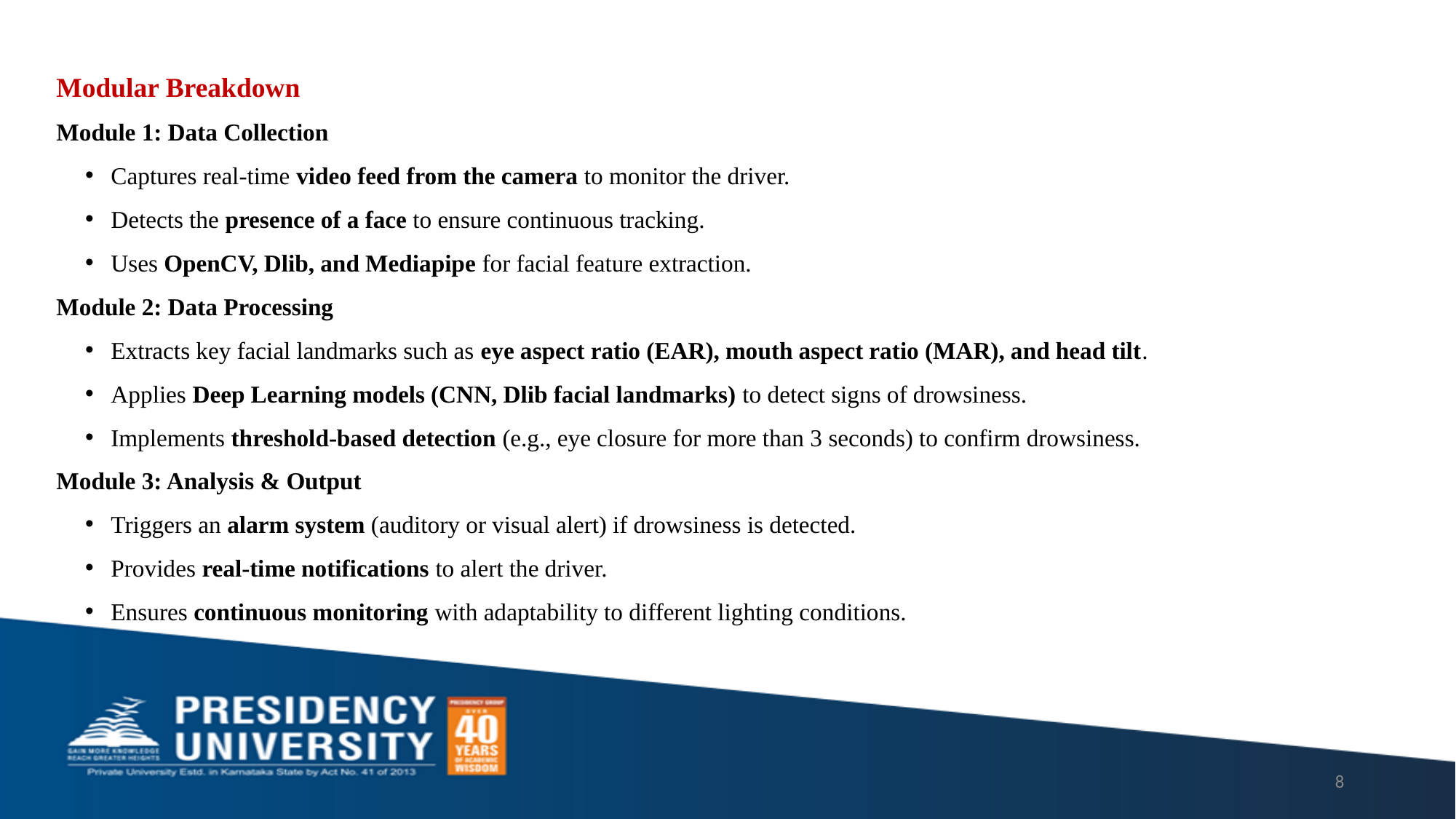

Modular Breakdown
Module 1: Data Collection
Captures real-time video feed from the camera to monitor the driver.
Detects the presence of a face to ensure continuous tracking.
Uses OpenCV, Dlib, and Mediapipe for facial feature extraction.
Module 2: Data Processing
Extracts key facial landmarks such as eye aspect ratio (EAR), mouth aspect ratio (MAR), and head tilt.
Applies Deep Learning models (CNN, Dlib facial landmarks) to detect signs of drowsiness.
Implements threshold-based detection (e.g., eye closure for more than 3 seconds) to confirm drowsiness.
Module 3: Analysis & Output
Triggers an alarm system (auditory or visual alert) if drowsiness is detected.
Provides real-time notifications to alert the driver.
Ensures continuous monitoring with adaptability to different lighting conditions.

8